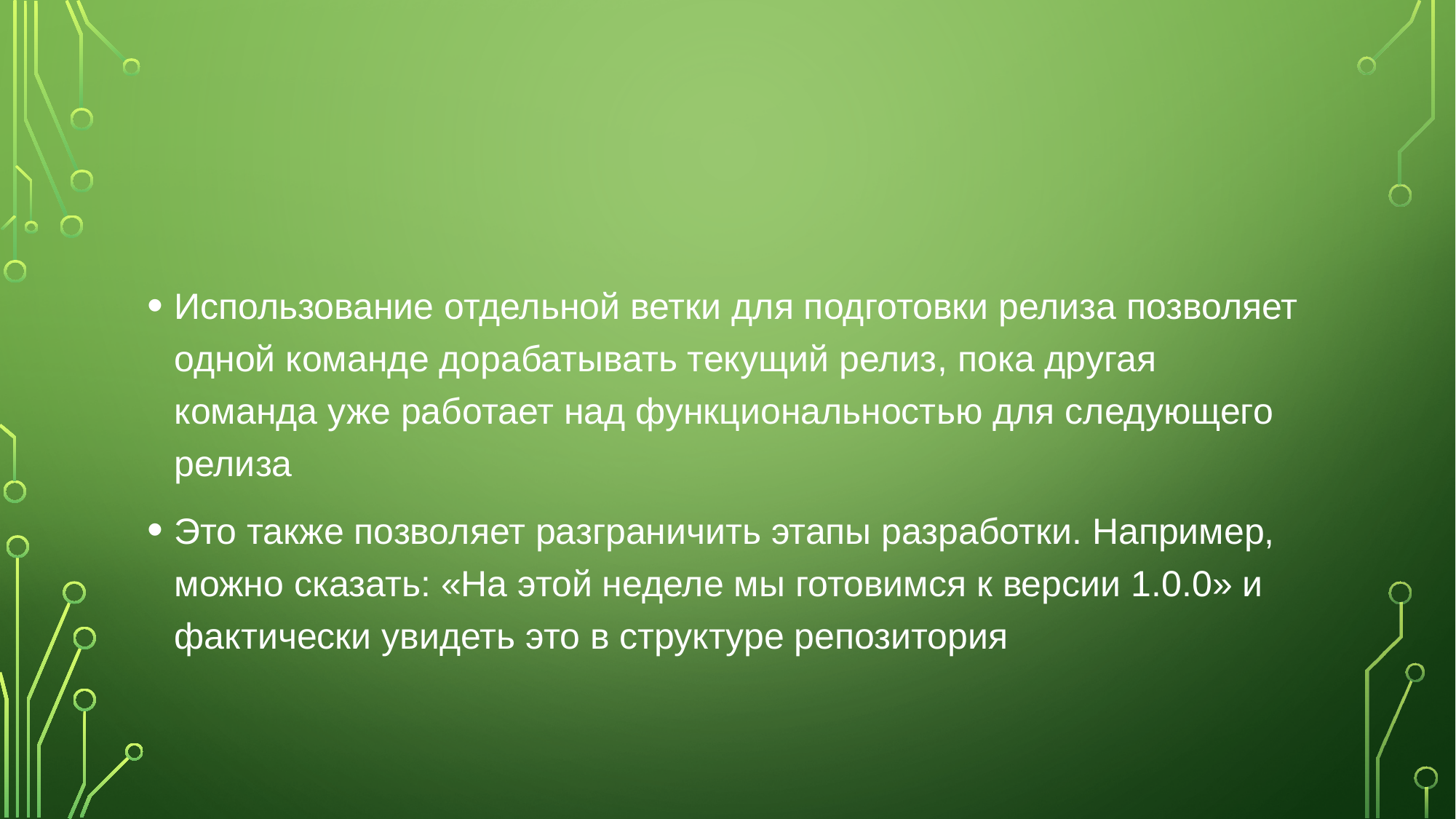

Использование отдельной ветки для подготовки релиза позволяет одной команде дорабатывать текущий релиз, пока другая команда уже работает над функциональностью для следующего релиза
Это также позволяет разграничить этапы разработки. Например, можно сказать: «На этой неделе мы готовимся к версии 1.0.0» и фактически увидеть это в структуре репозитория